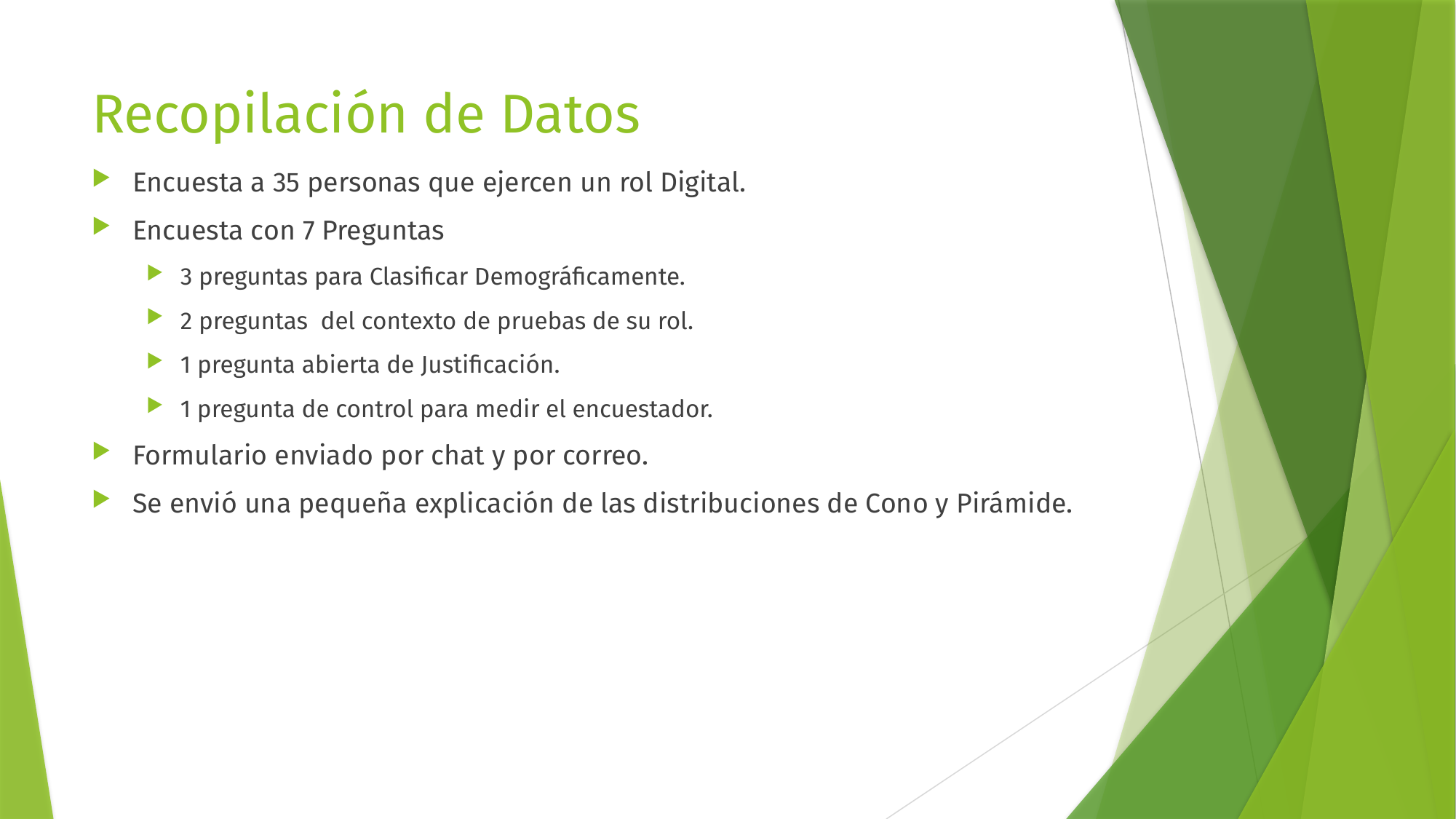

# Recopilación de Datos
Encuesta a 35 personas que ejercen un rol Digital.
Encuesta con 7 Preguntas
3 preguntas para Clasificar Demográficamente.
2 preguntas  del contexto de pruebas de su rol.
1 pregunta abierta de Justificación.
1 pregunta de control para medir el encuestador.
Formulario enviado por chat y por correo.
Se envió una pequeña explicación de las distribuciones de Cono y Pirámide.